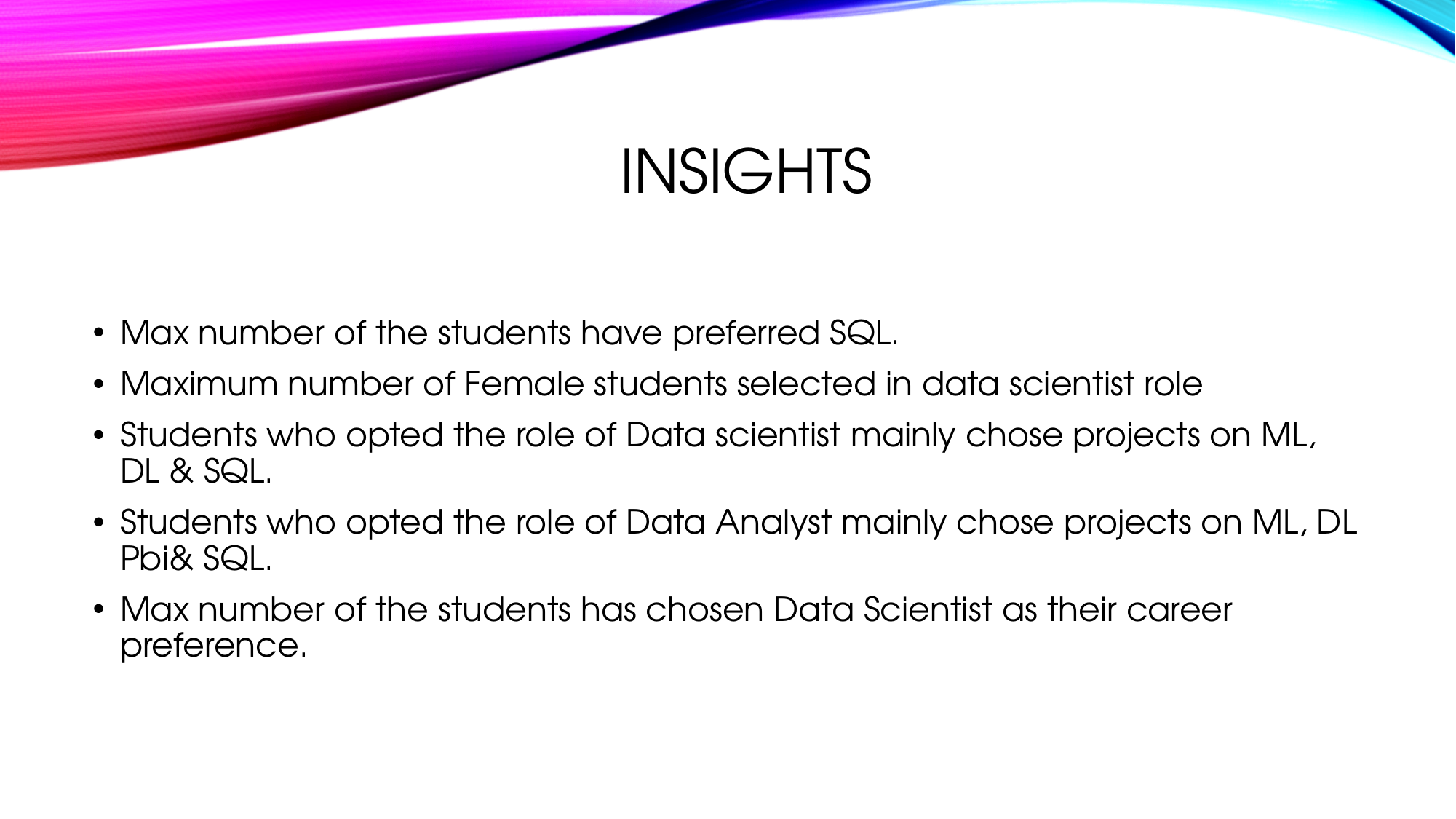

# Insights
Max number of the students have preferred SQL.
Maximum number of Female students selected in data scientist role
Students who opted the role of Data scientist mainly chose projects on ML, DL & SQL.
Students who opted the role of Data Analyst mainly chose projects on ML, DL Pbi& SQL.
Max number of the students has chosen Data Scientist as their career preference.